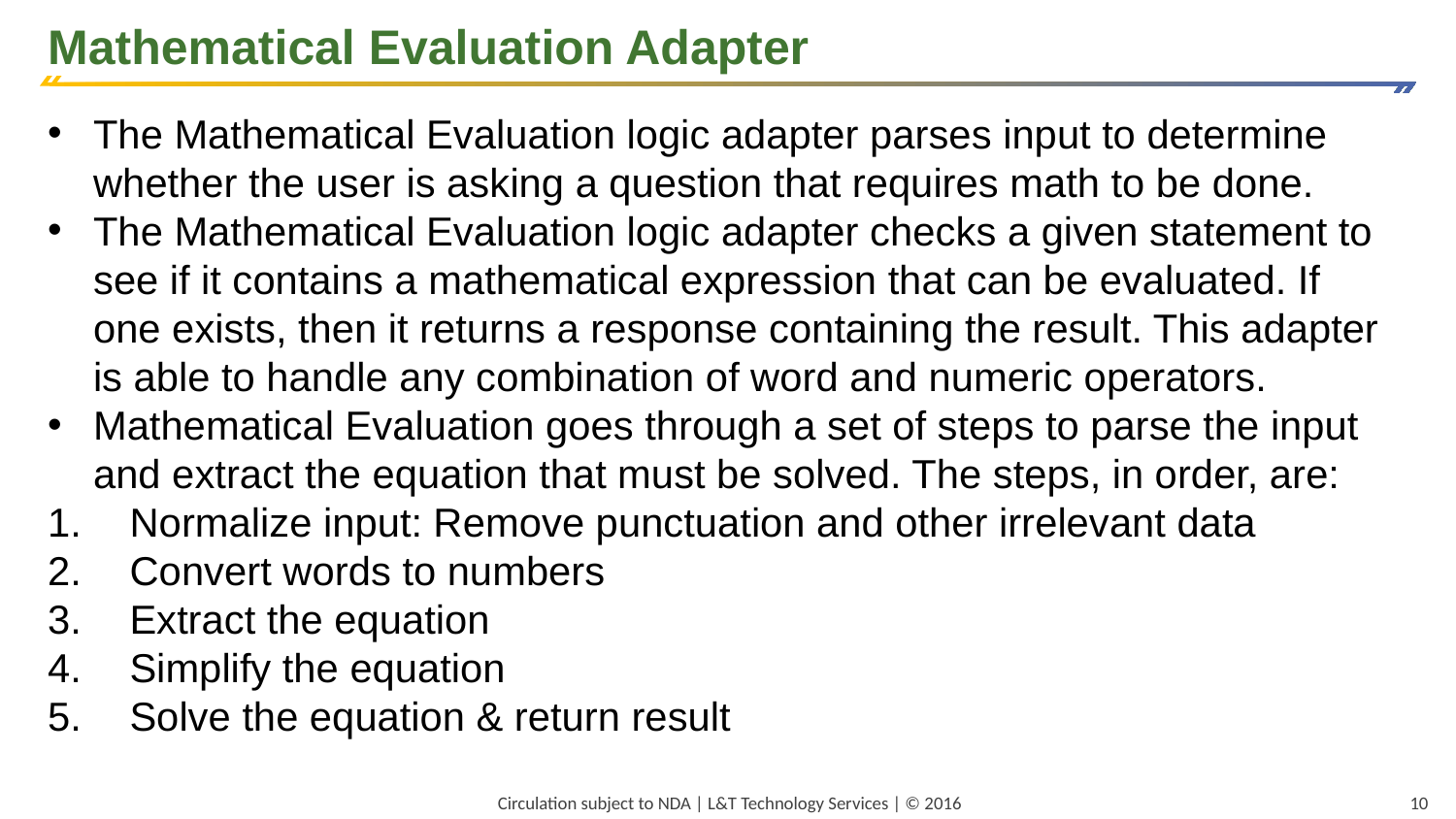

Mathematical Evaluation Adapter

The Mathematical Evaluation logic adapter parses input to determine whether the user is asking a question that requires math to be done.
The Mathematical Evaluation logic adapter checks a given statement to see if it contains a mathematical expression that can be evaluated. If one exists, then it returns a response containing the result. This adapter is able to handle any combination of word and numeric operators.
Mathematical Evaluation goes through a set of steps to parse the input and extract the equation that must be solved. The steps, in order, are:
Normalize input: Remove punctuation and other irrelevant data
Convert words to numbers
Extract the equation
Simplify the equation
Solve the equation & return result